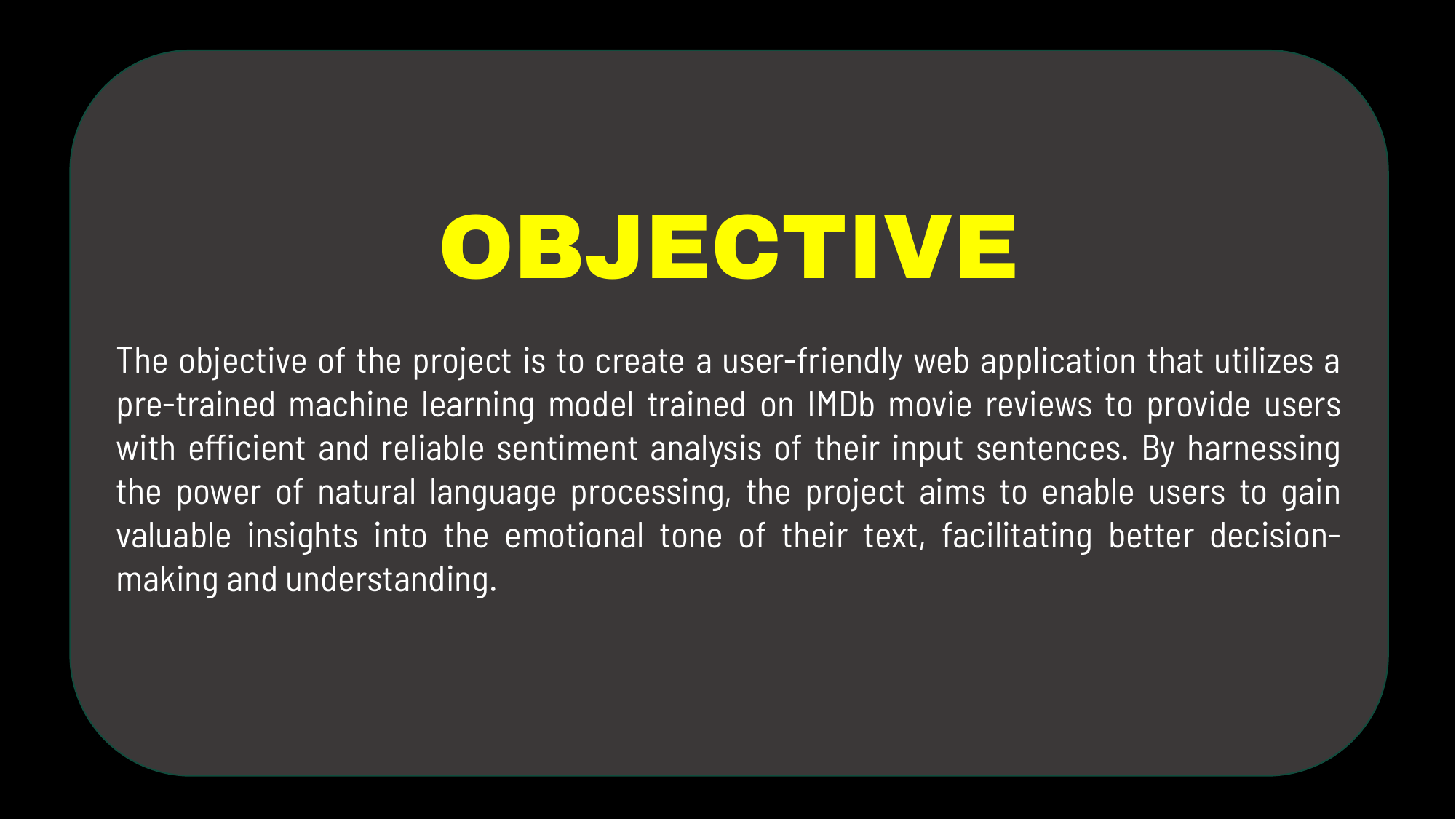

OBJECTIVE

The objective of the project is to create a user-friendly web application that utilizes a pre-trained machine learning model trained on IMDb movie reviews to provide users with efficient and reliable sentiment analysis of their input sentences. By harnessing the power of natural language processing, the project aims to enable users to gain valuable insights into the emotional tone of their text, facilitating better decision-making and understanding.

OBJECTIVE